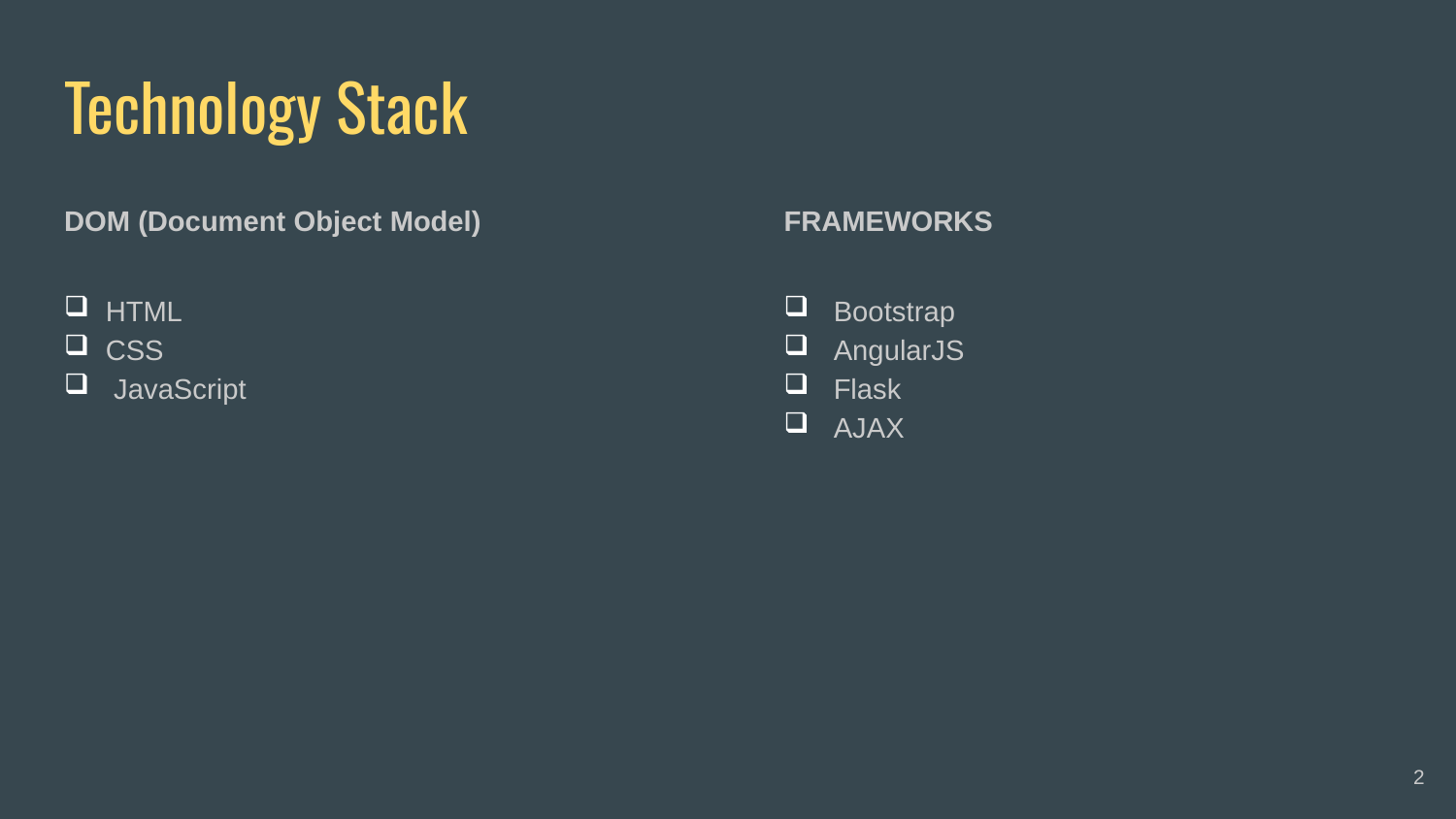

# Technology Stack
DOM (Document Object Model)

  HTML
  CSS
   JavaScript
FRAMEWORKS

   Bootstrap
   AngularJS
   Flask
   AJAX
2